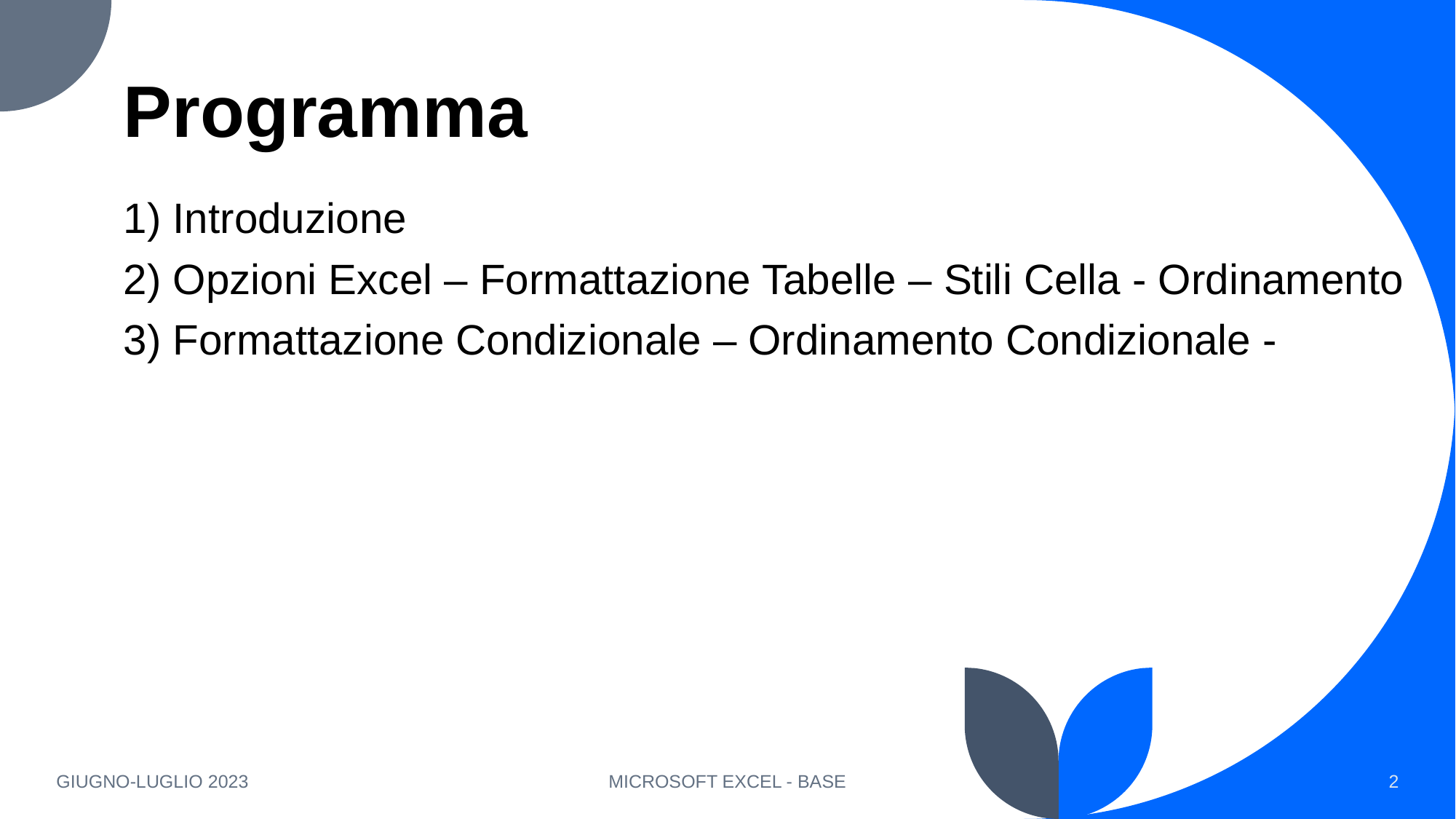

# Programma
1) Introduzione
2) Opzioni Excel – Formattazione Tabelle – Stili Cella - Ordinamento
3) Formattazione Condizionale – Ordinamento Condizionale -

GIUGNO-LUGLIO 2023
MICROSOFT EXCEL - BASE
2